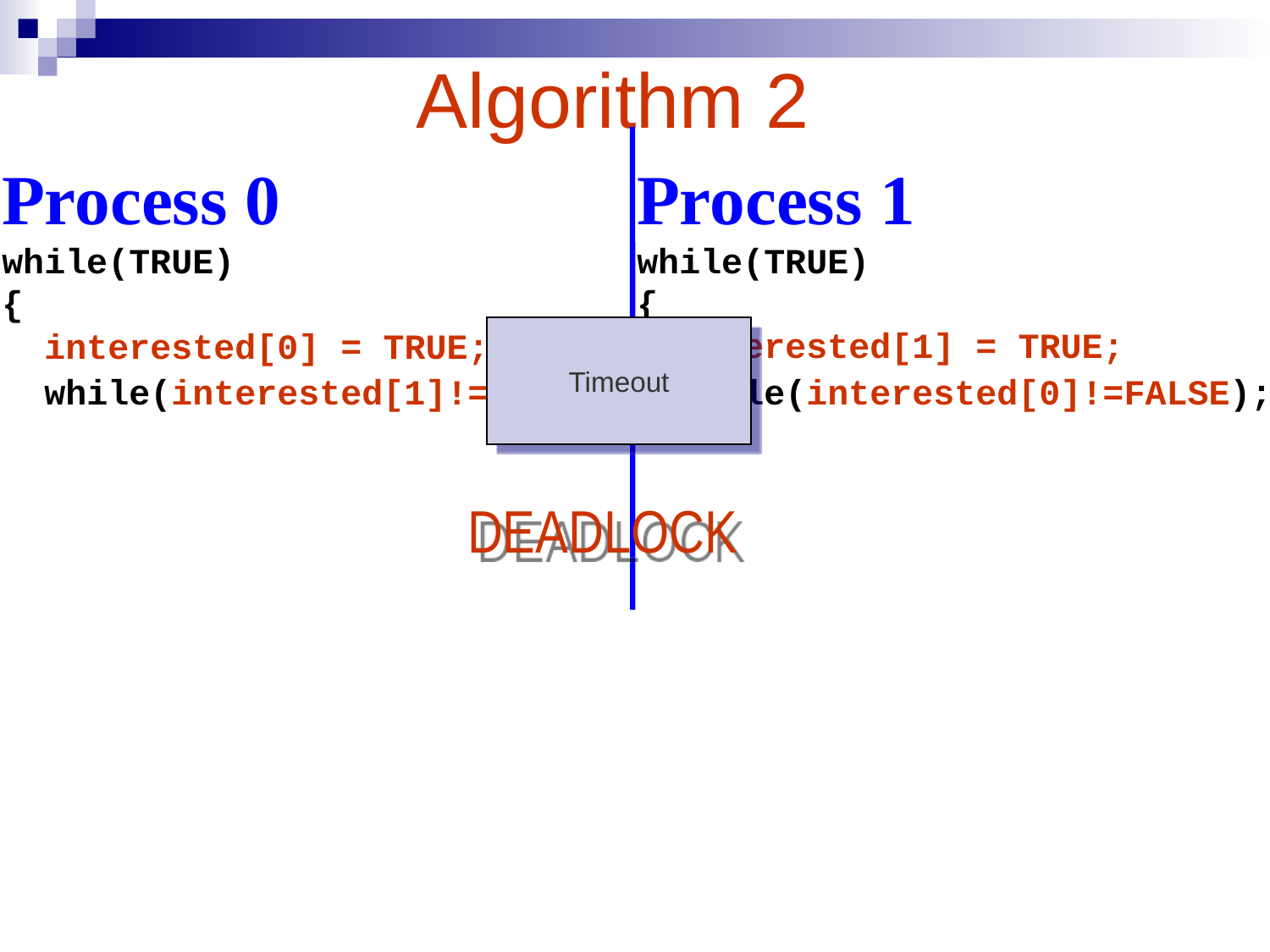

Algorithm 2

Process 0
while(TRUE)
{
  interested[0] = TRUE;

Process 1
while(TRUE)
{
  interested[1] = TRUE;
Timeout
while(interested[1]!=FALSE);
while(interested[0]!=FALSE);
DEADLOCK